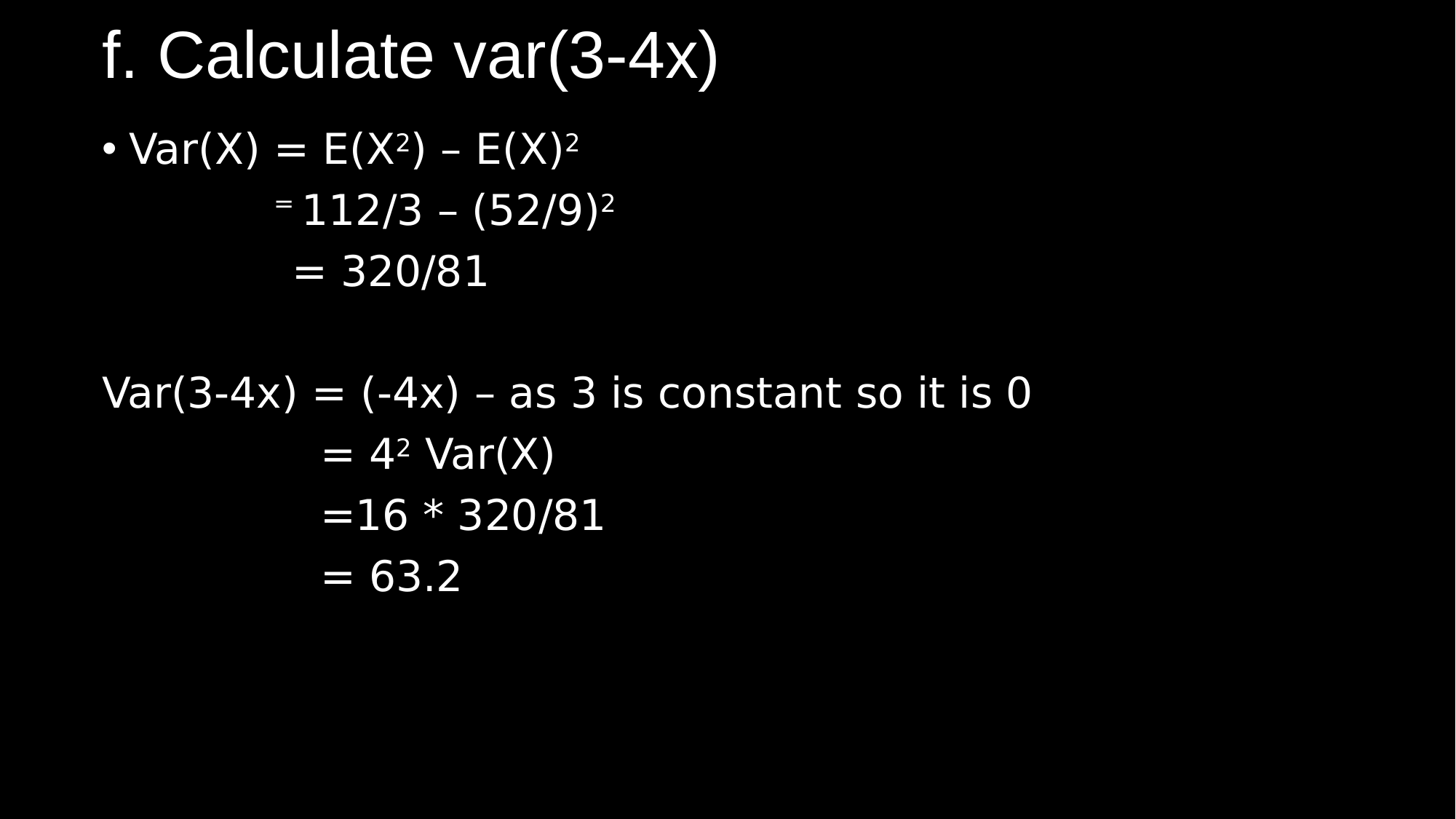

# f. Calculate var(3-4x)
Var(X) = E(X2) – E(X)2
    	        = 112/3 – (52/9)2
	      = 320/81

Var(3-4x) = (-4x) – as 3 is constant so it is 0
		= 42 Var(X)
		=16 * 320/81
		= 63.2